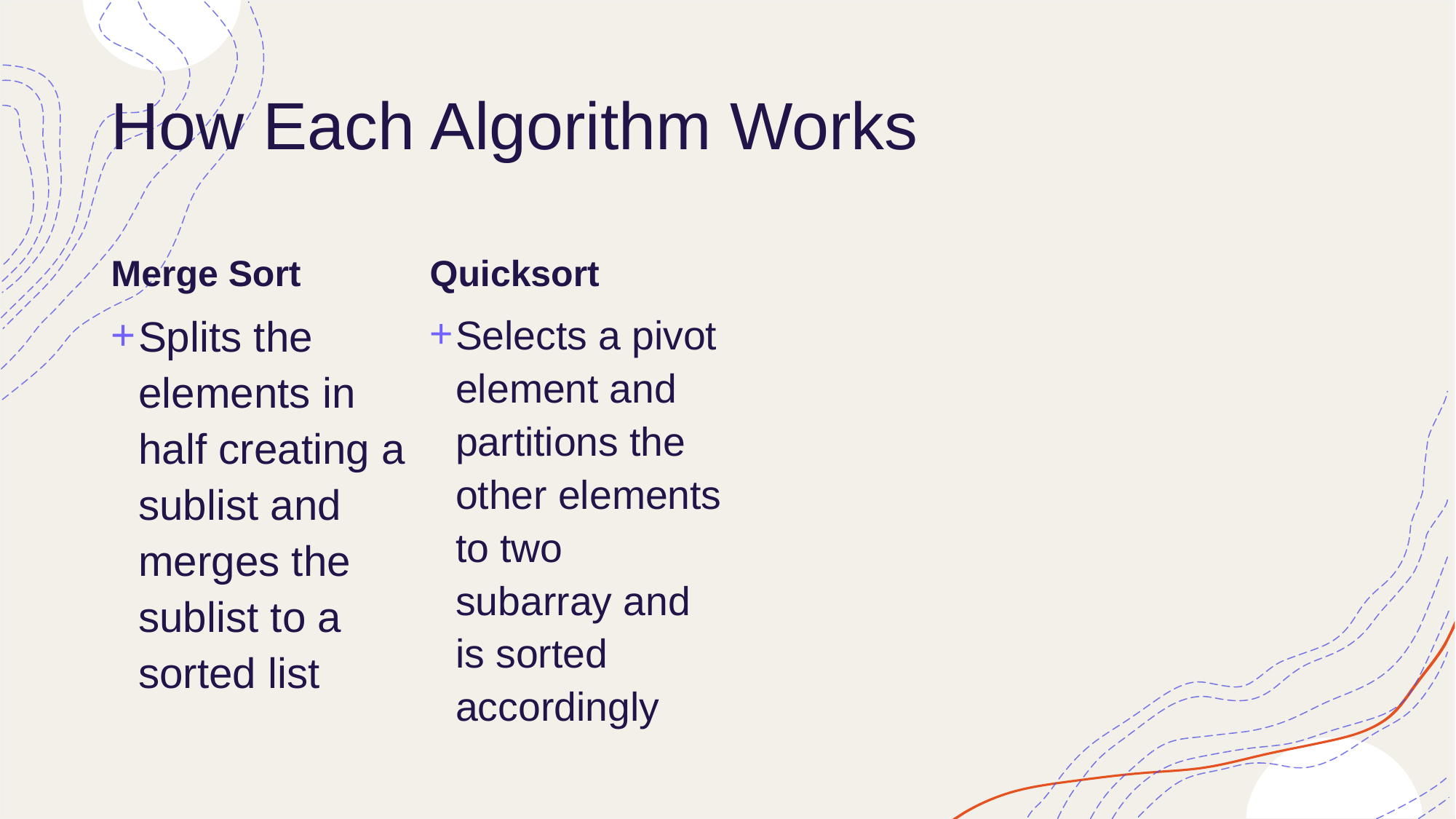

# How Each Algorithm Works
Merge Sort
Quicksort
Splits the elements in half creating a sublist and merges the sublist to a sorted list
Selects a pivot element and partitions the other elements to two subarray and is sorted accordingly